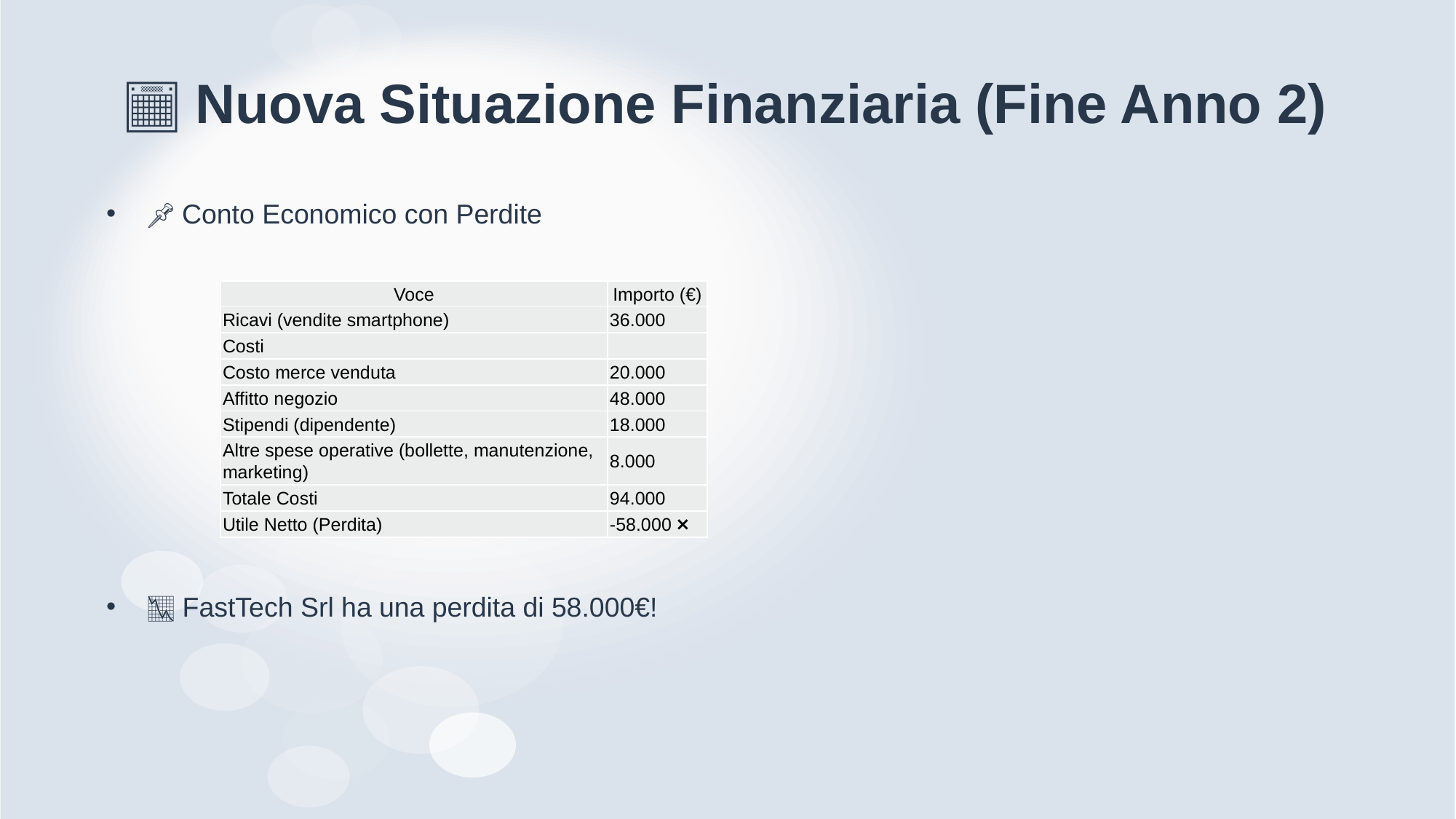

# 📅 Nuova Situazione Finanziaria (Fine Anno 2)
📌 Conto Economico con Perdite

📉 FastTech Srl ha una perdita di 58.000€!

| Voce | Importo (€) |
| --- | --- |
| Ricavi (vendite smartphone) | 36.000 |
| Costi |  |
| Costo merce venduta | 20.000 |
| Affitto negozio | 48.000 |
| Stipendi (dipendente) | 18.000 |
| Altre spese operative (bollette, manutenzione, marketing) | 8.000 |
| Totale Costi | 94.000 |
| Utile Netto (Perdita) | -58.000 ❌ |